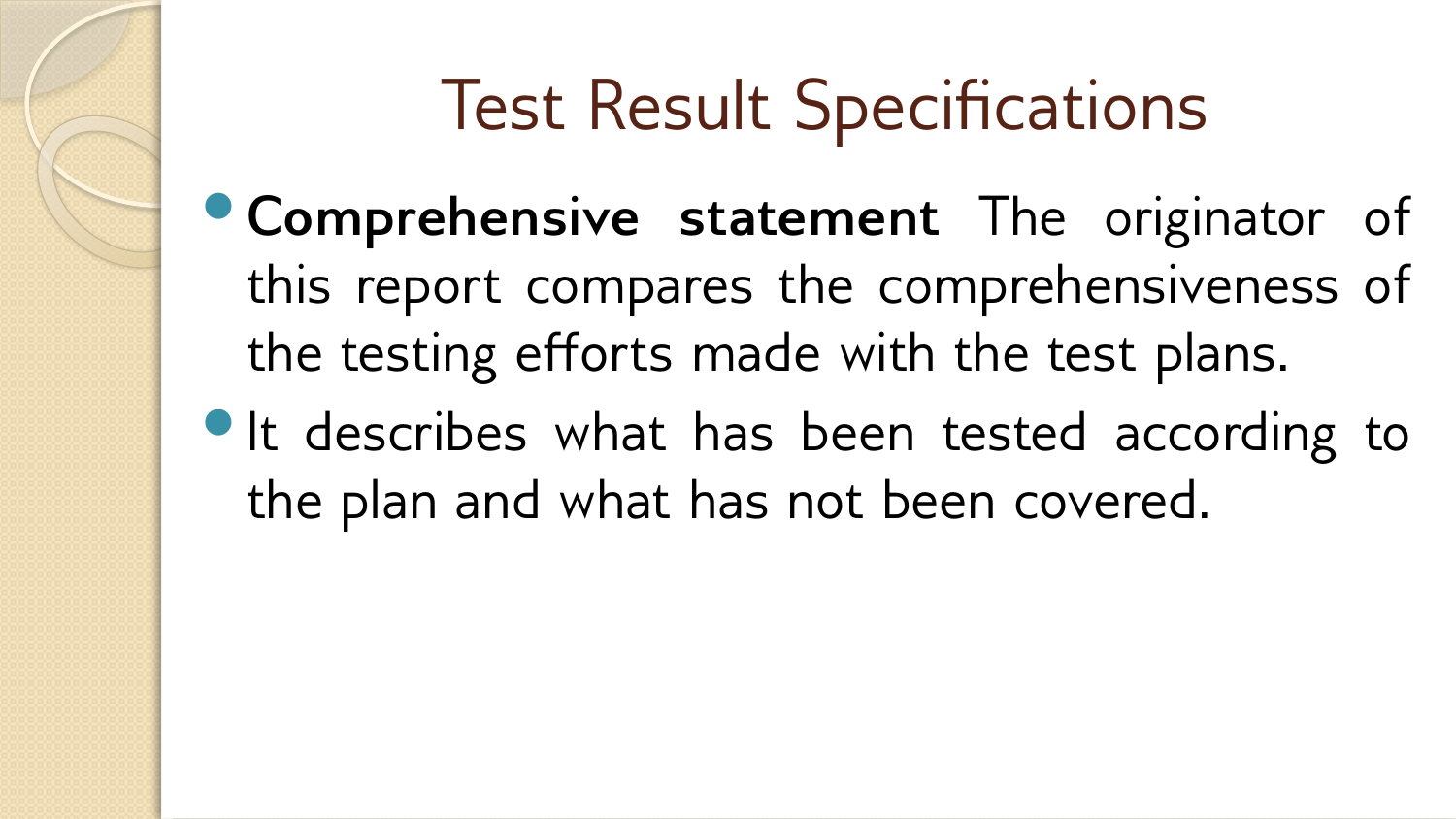

# Test Result Specifications
Comprehensive statement The originator of this report compares the comprehensiveness of the testing efforts made with the test plans.
It describes what has been tested according to the plan and what has not been covered.